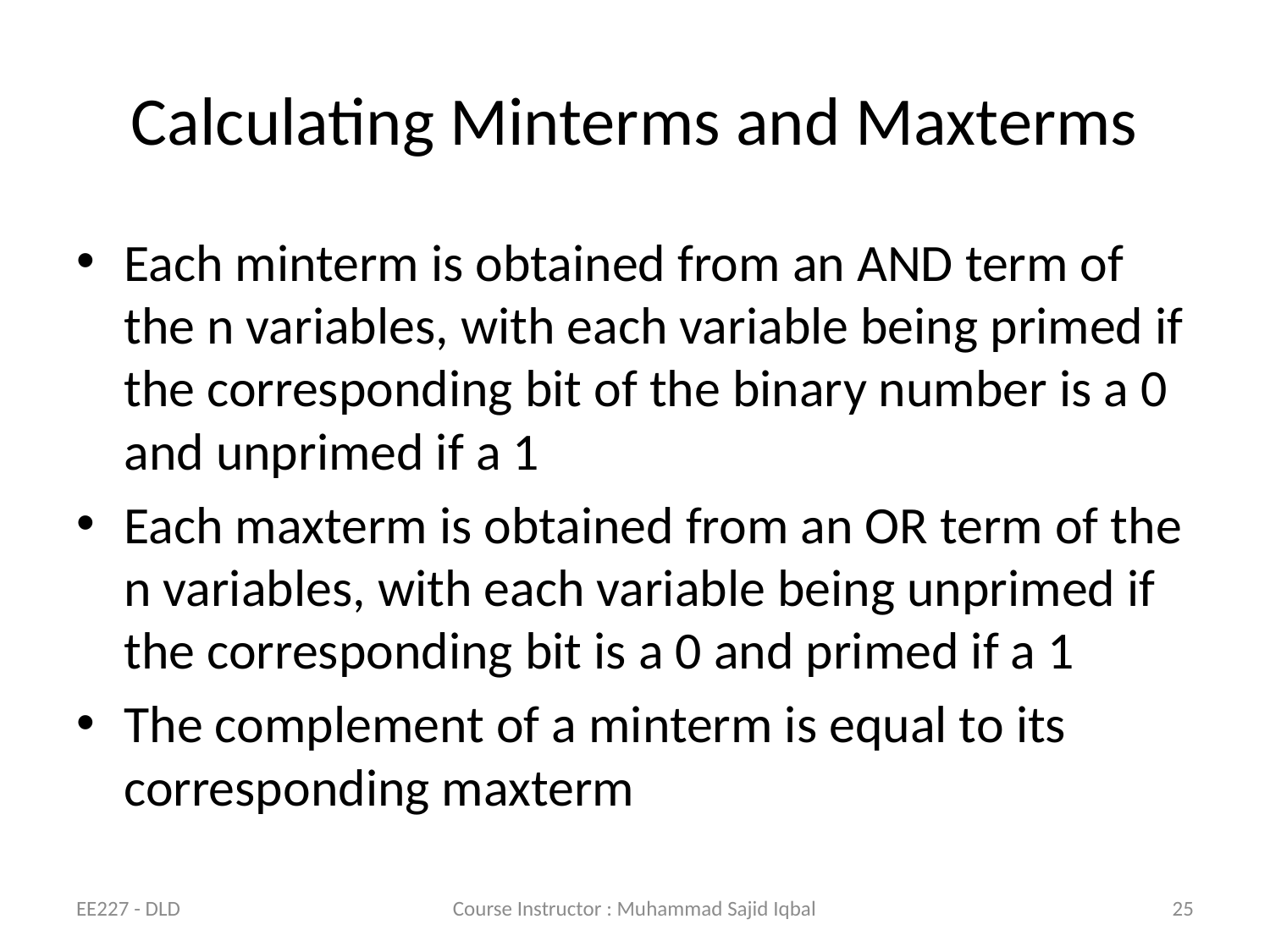

# Calculating Minterms and Maxterms
Each minterm is obtained from an AND term of the n variables, with each variable being primed if the corresponding bit of the binary number is a 0 and unprimed if a 1
Each maxterm is obtained from an OR term of the n variables, with each variable being unprimed if the corresponding bit is a 0 and primed if a 1
The complement of a minterm is equal to its corresponding maxterm
EE227 - DLD
Course Instructor : Muhammad Sajid Iqbal
25